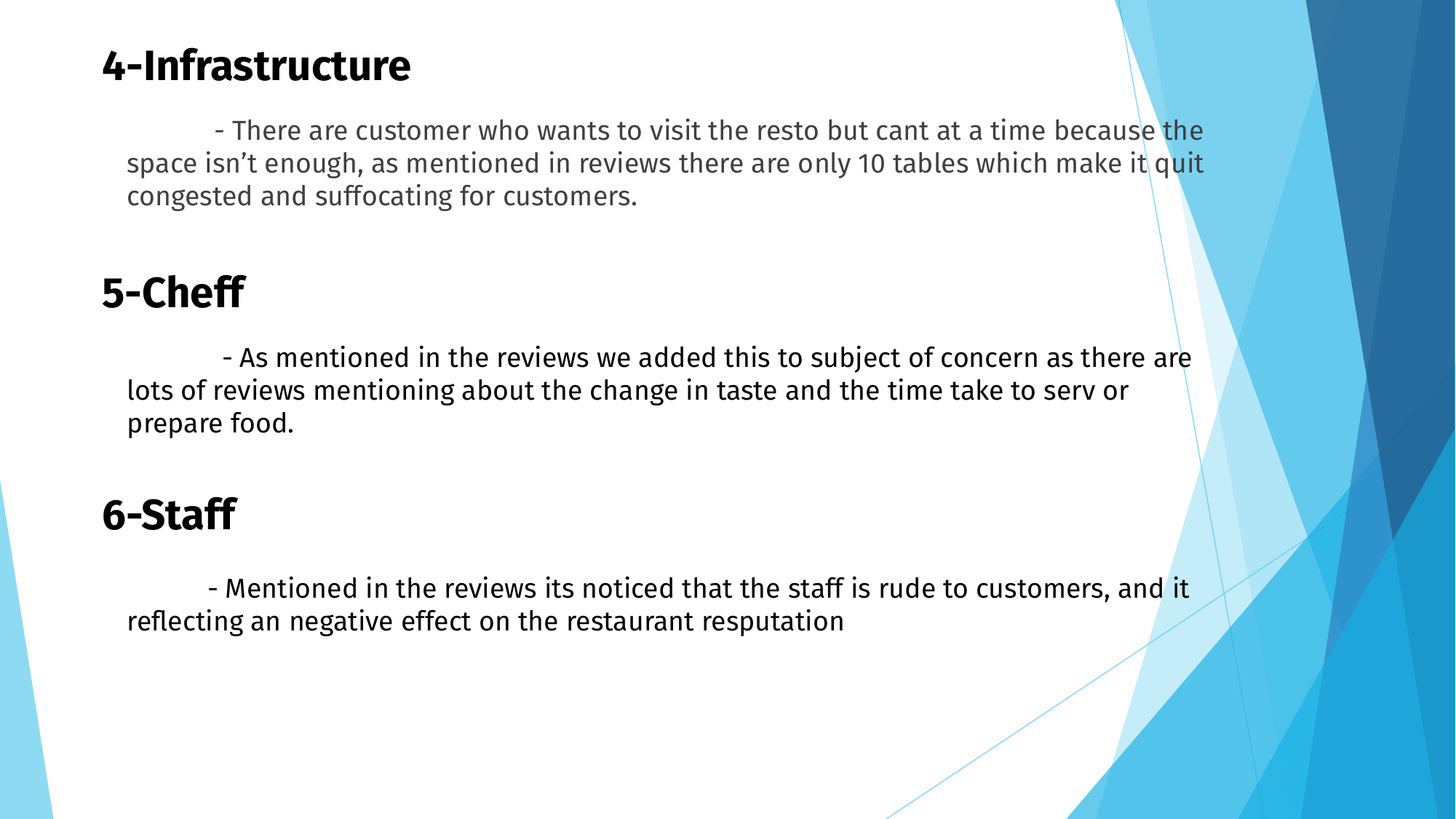

4-Infrastructure
#
            - There are customer who wants to visit the resto but cant at a time because the space isn’t enough, as mentioned in reviews there are only 10 tables which make it quit congested and suffocating for customers.
5-Cheff

             - As mentioned in the reviews we added this to subject of concern as there are lots of reviews mentioning about the change in taste and the time take to serv or prepare food.
6-Staff

           - Mentioned in the reviews its noticed that the staff is rude to customers, and it reflecting an negative effect on the restaurant resputation